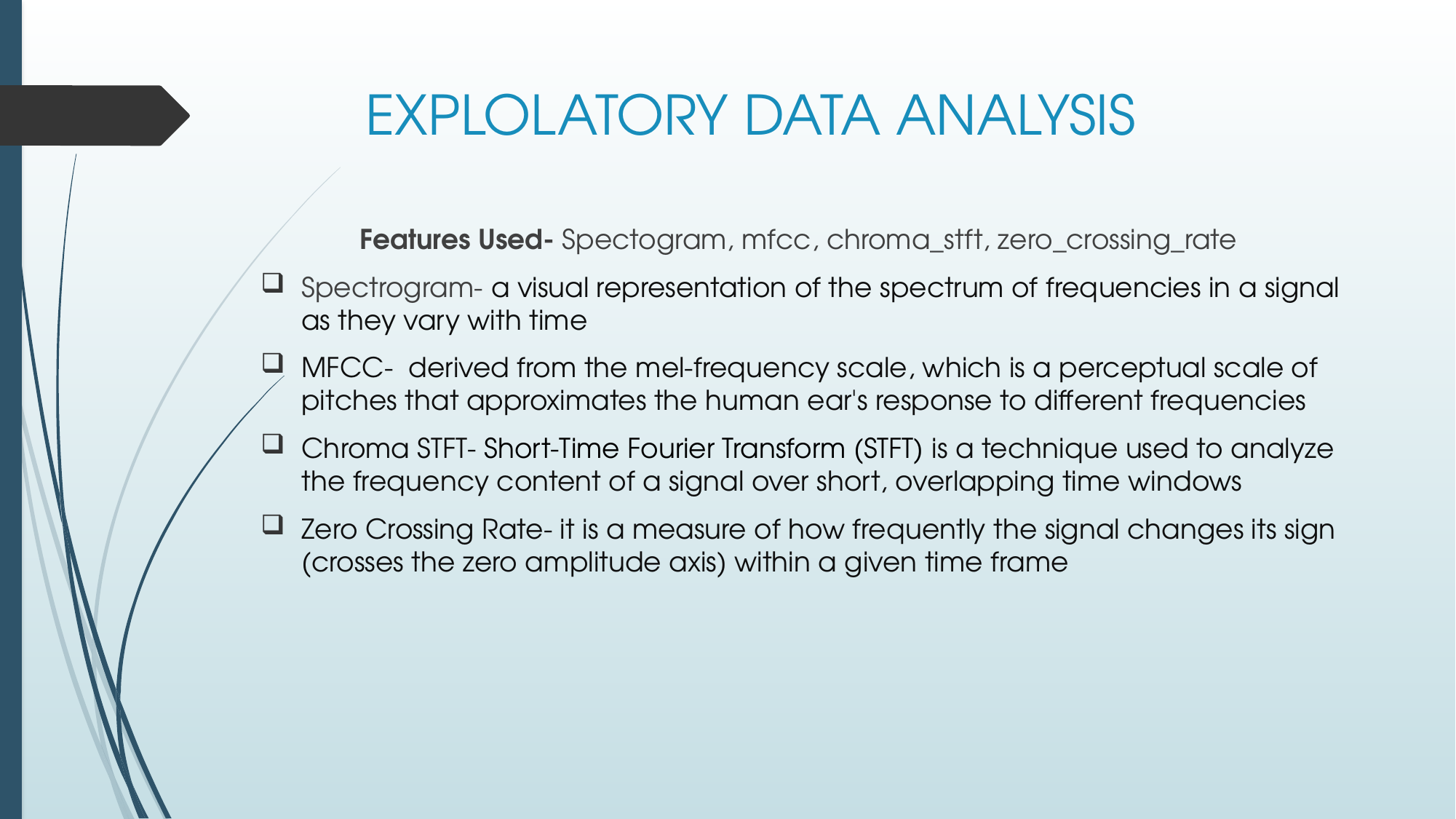

# EXPLOLATORY DATA ANALYSIS
             Features Used- Spectogram, mfcc, chroma_stft, zero_crossing_rate
Spectrogram- a visual representation of the spectrum of frequencies in a signal as they vary with time
MFCC-  derived from the mel-frequency scale, which is a perceptual scale of pitches that approximates the human ear's response to different frequencies
Chroma STFT- Short-Time Fourier Transform (STFT) is a technique used to analyze the frequency content of a signal over short, overlapping time windows
Zero Crossing Rate- it is a measure of how frequently the signal changes its sign (crosses the zero amplitude axis) within a given time frame